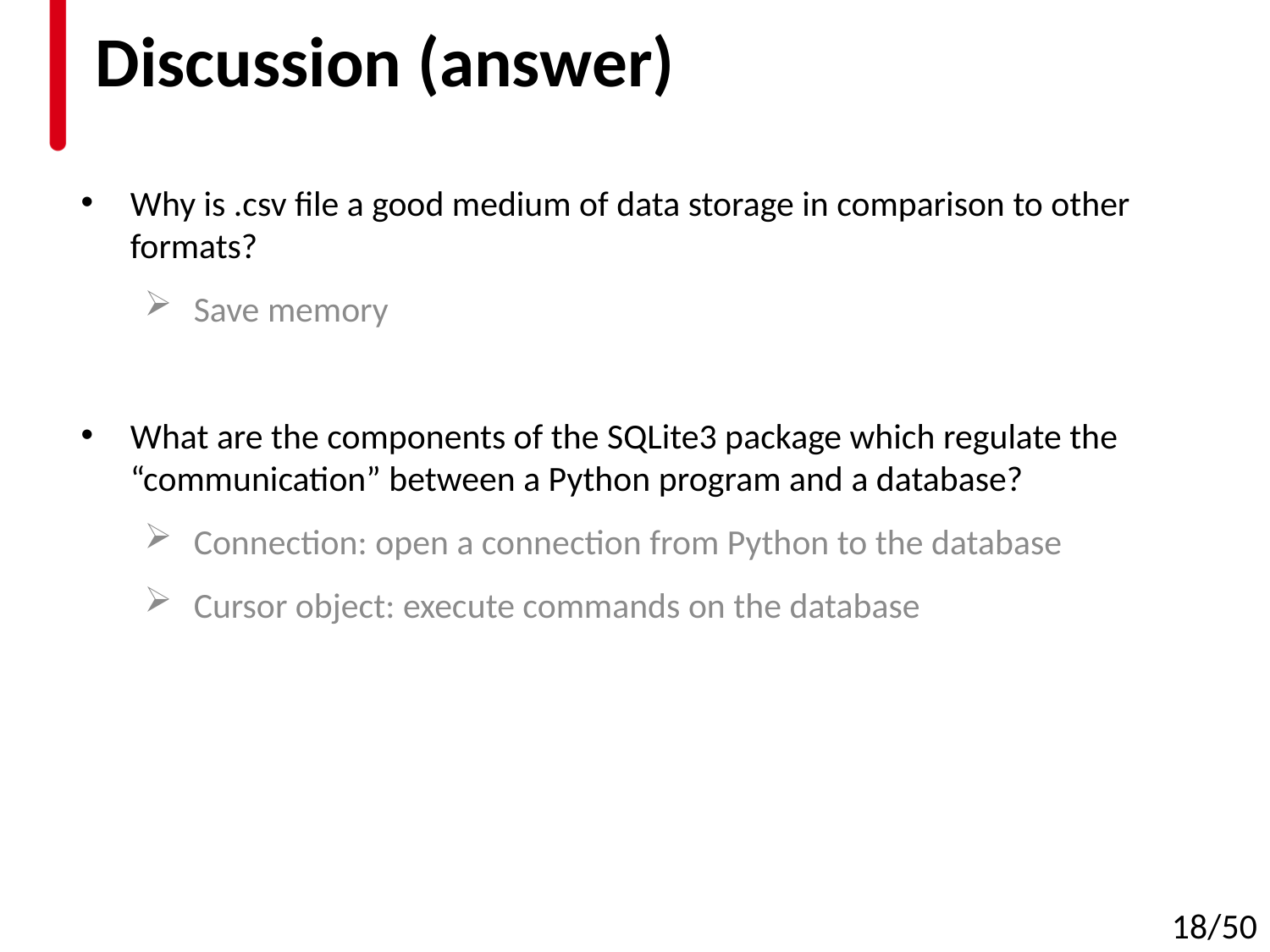

# Discussion (answer)
Why is .csv file a good medium of data storage in comparison to other formats?
Save memory

What are the components of the SQLite3 package which regulate the “communication” between a Python program and a database?
Connection: open a connection from Python to the database
Cursor object: execute commands on the database